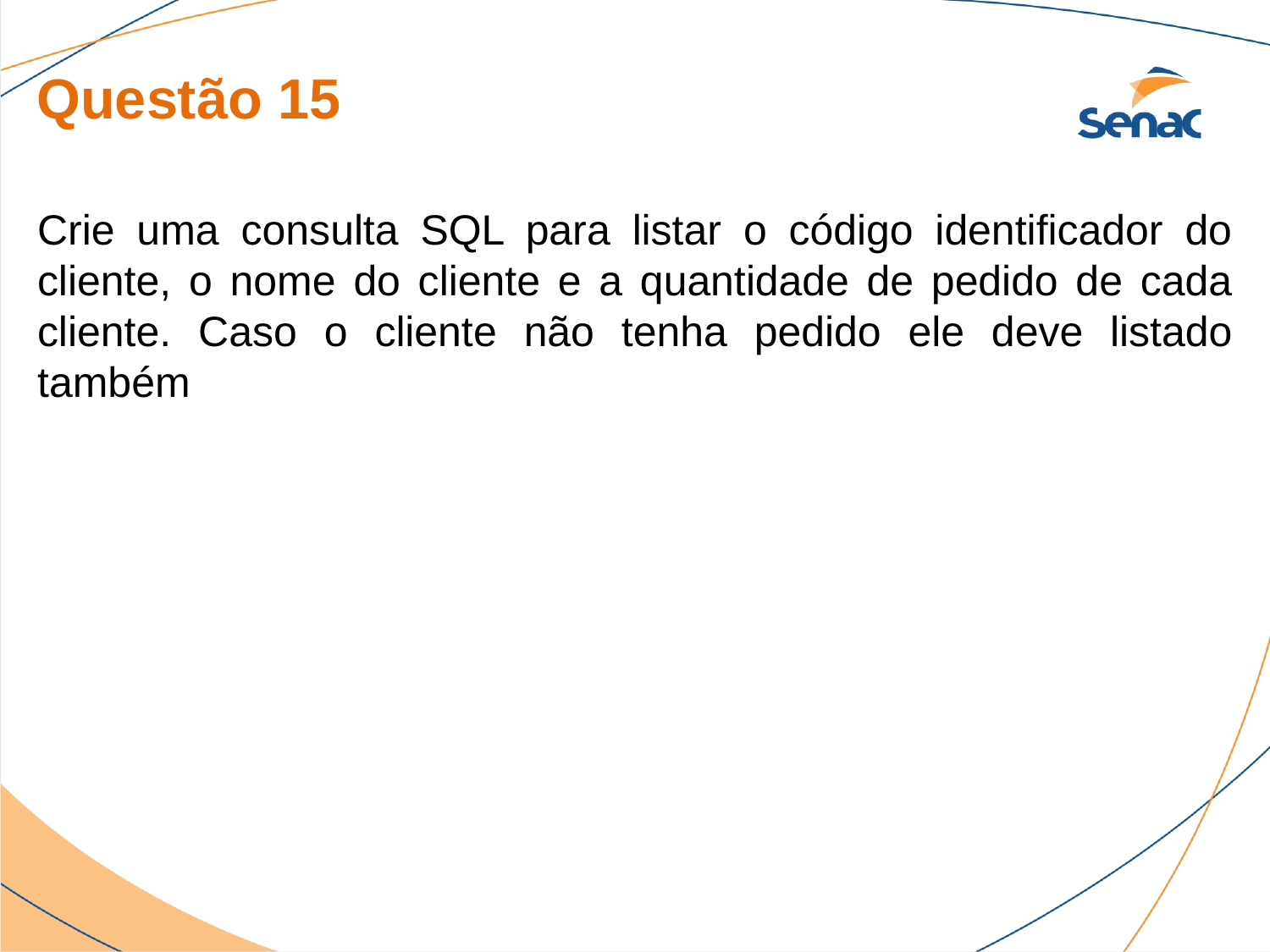

Questão 15
Crie uma consulta SQL para listar o código identificador do cliente, o nome do cliente e a quantidade de pedido de cada cliente. Caso o cliente não tenha pedido ele deve listado também